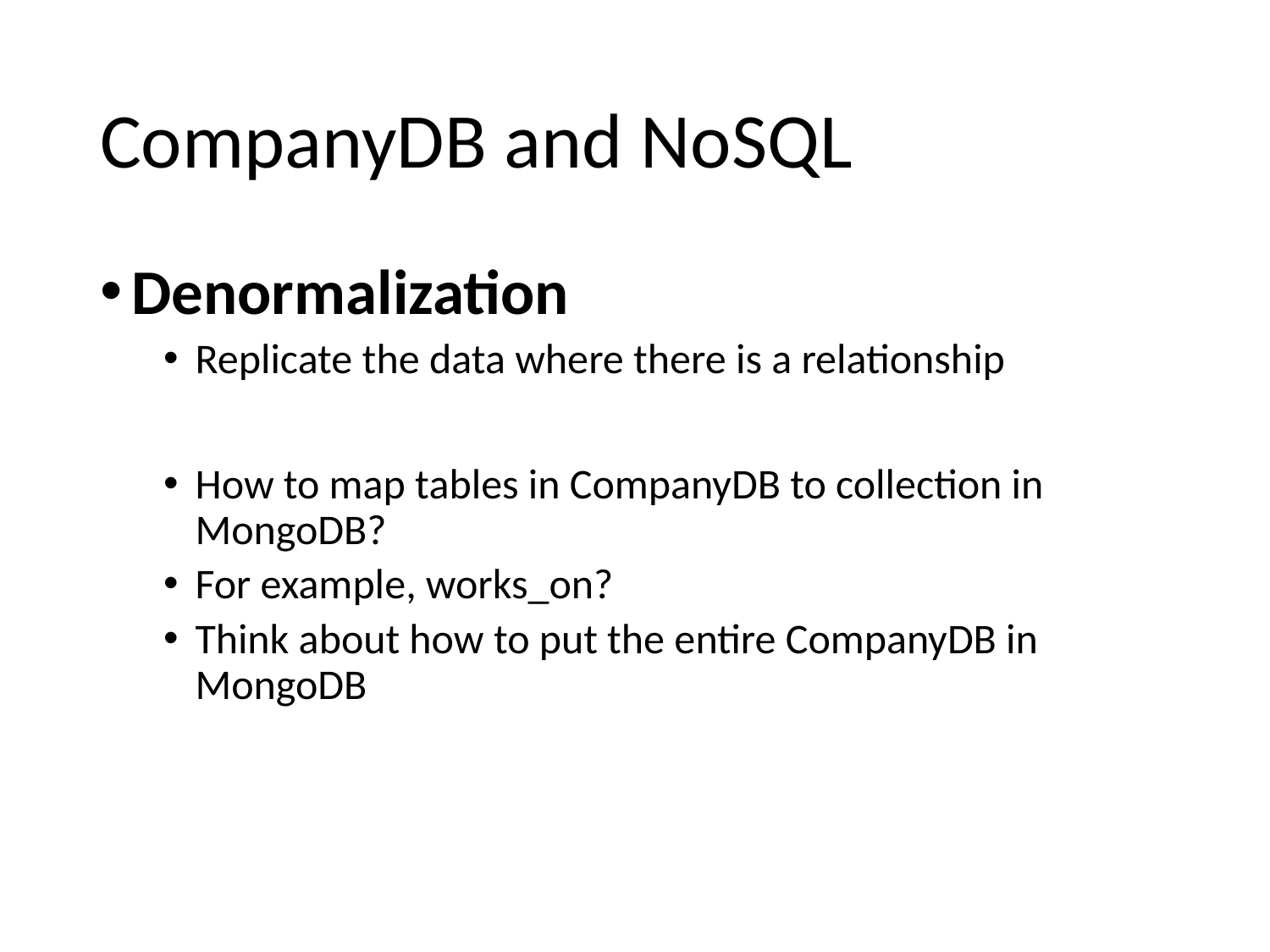

# CompanyDB and NoSQL
Denormalization
Replicate the data where there is a relationship

How to map tables in CompanyDB to collection in MongoDB?
For example, works_on?
Think about how to put the entire CompanyDB in MongoDB